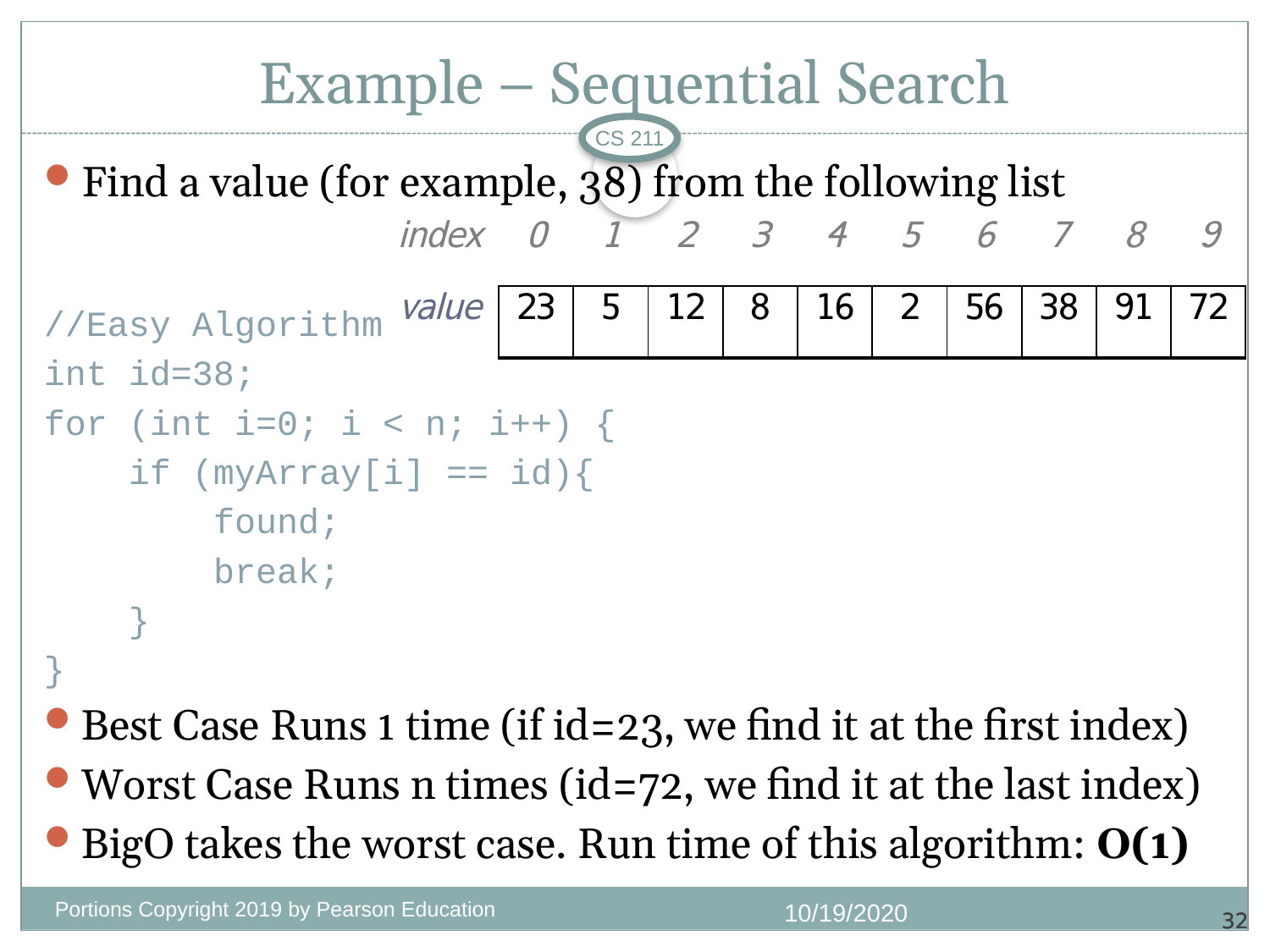

# Example – Sequential Search
CS 211
Find a value (for example, 38) from the following list

//Easy Algorithm
int id=38;
for (int i=0; i < n; i++) {
    if (myArray[i] == id){
        found;
        break;
    }
}
Best Case Runs 1 time (if id=23, we find it at the first index)
Worst Case Runs n times (id=72, we find it at the last index)
BigO takes the worst case. Run time of this algorithm: O(1)

| index | 0 | 1 | 2 | 3 | 4 | 5 | 6 | 7 | 8 | 9 |
| --- | --- | --- | --- | --- | --- | --- | --- | --- | --- | --- |
| value | 23 | 5 | 12 | 8 | 16 | 2 | 56 | 38 | 91 | 72 |
Portions Copyright 2019 by Pearson Education
10/19/2020